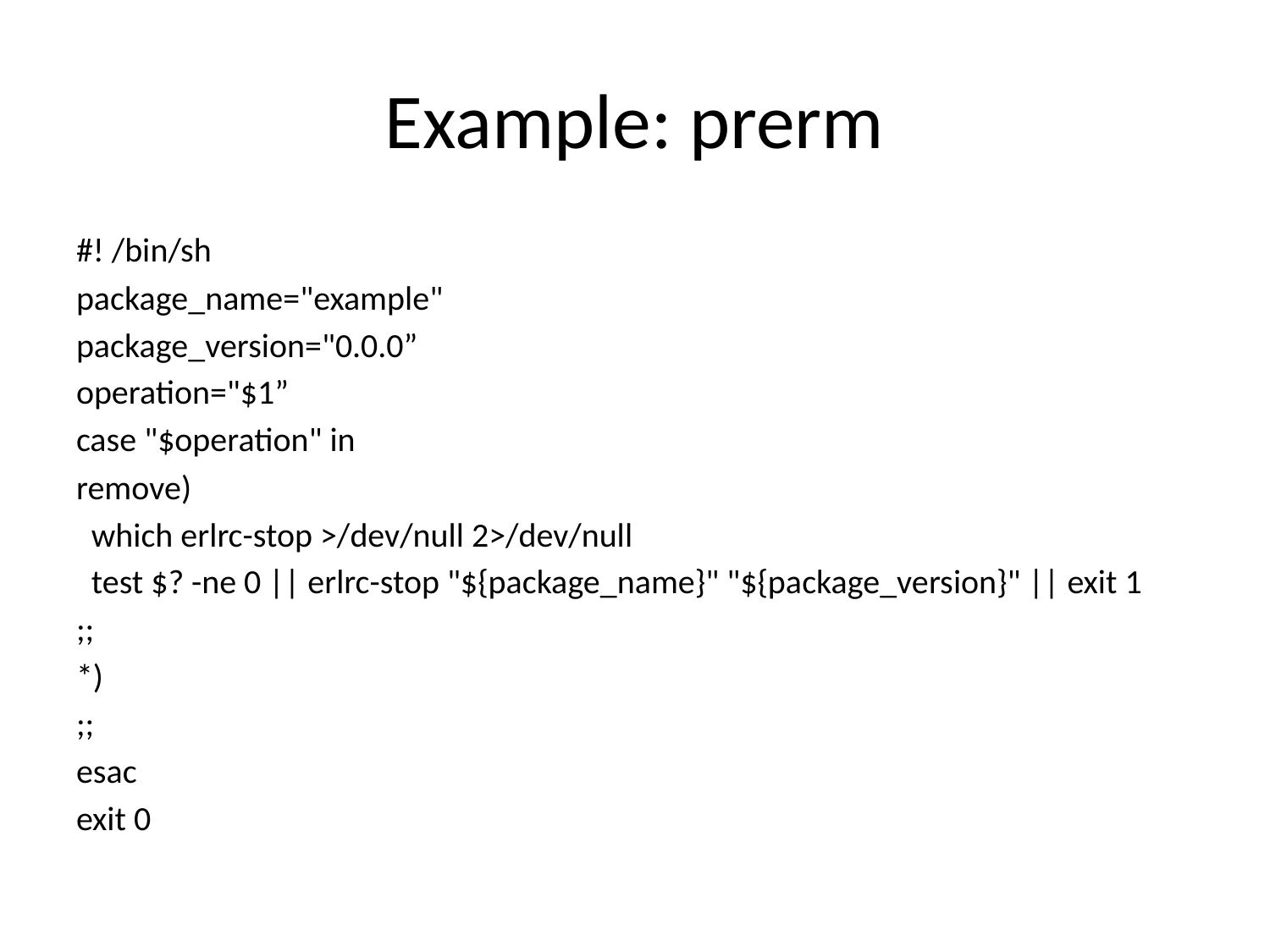

# Example: prerm
#! /bin/sh
package_name="example"
package_version="0.0.0”
operation="$1”
case "$operation" in
remove)
  which erlrc-stop >/dev/null 2>/dev/null
  test $? -ne 0 || erlrc-stop "${package_name}" "${package_version}" || exit 1
;;
*)
;;
esac
exit 0